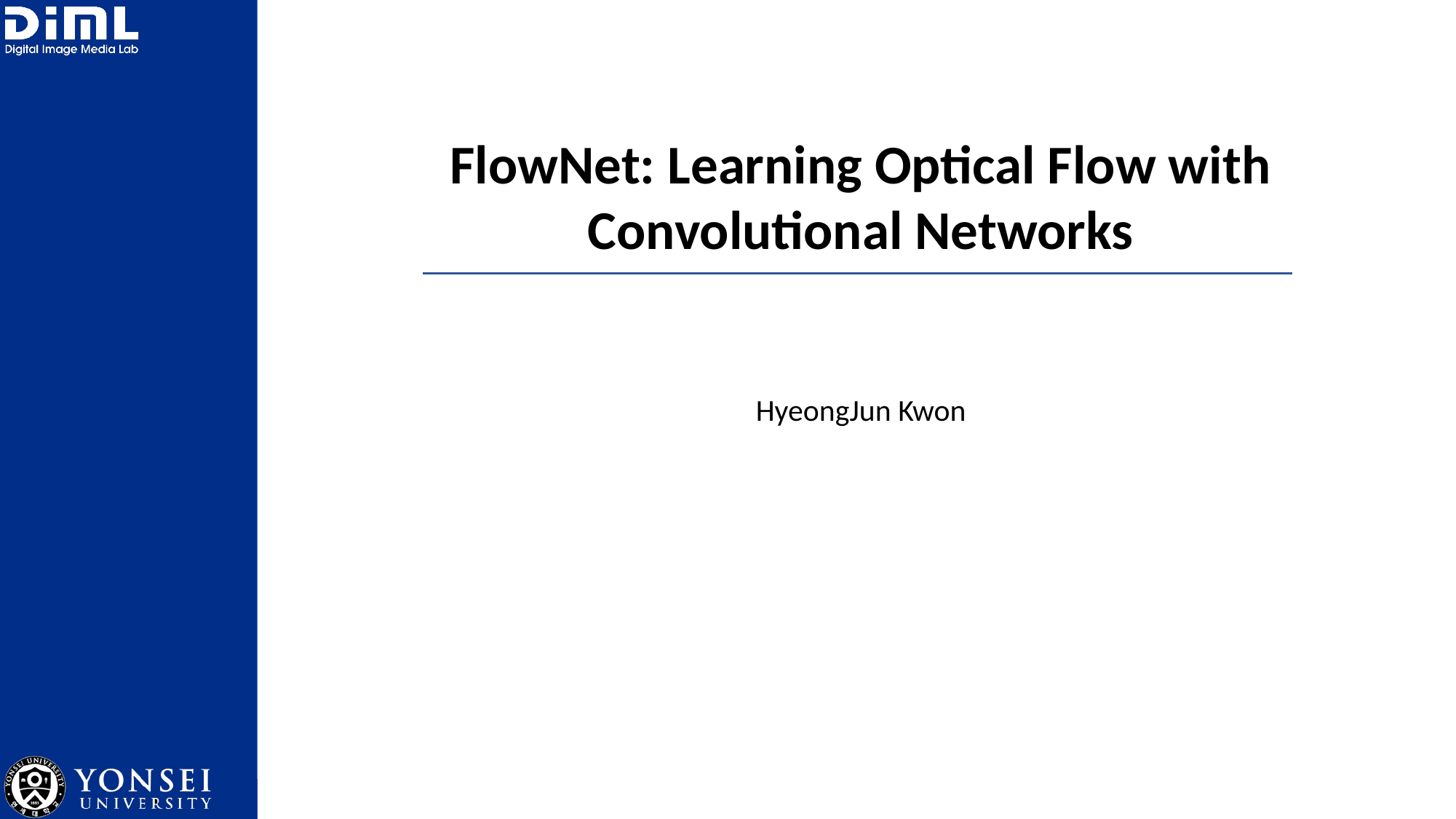

FlowNet: Learning Optical Flow with Convolutional Networks
HyeongJun Kwon